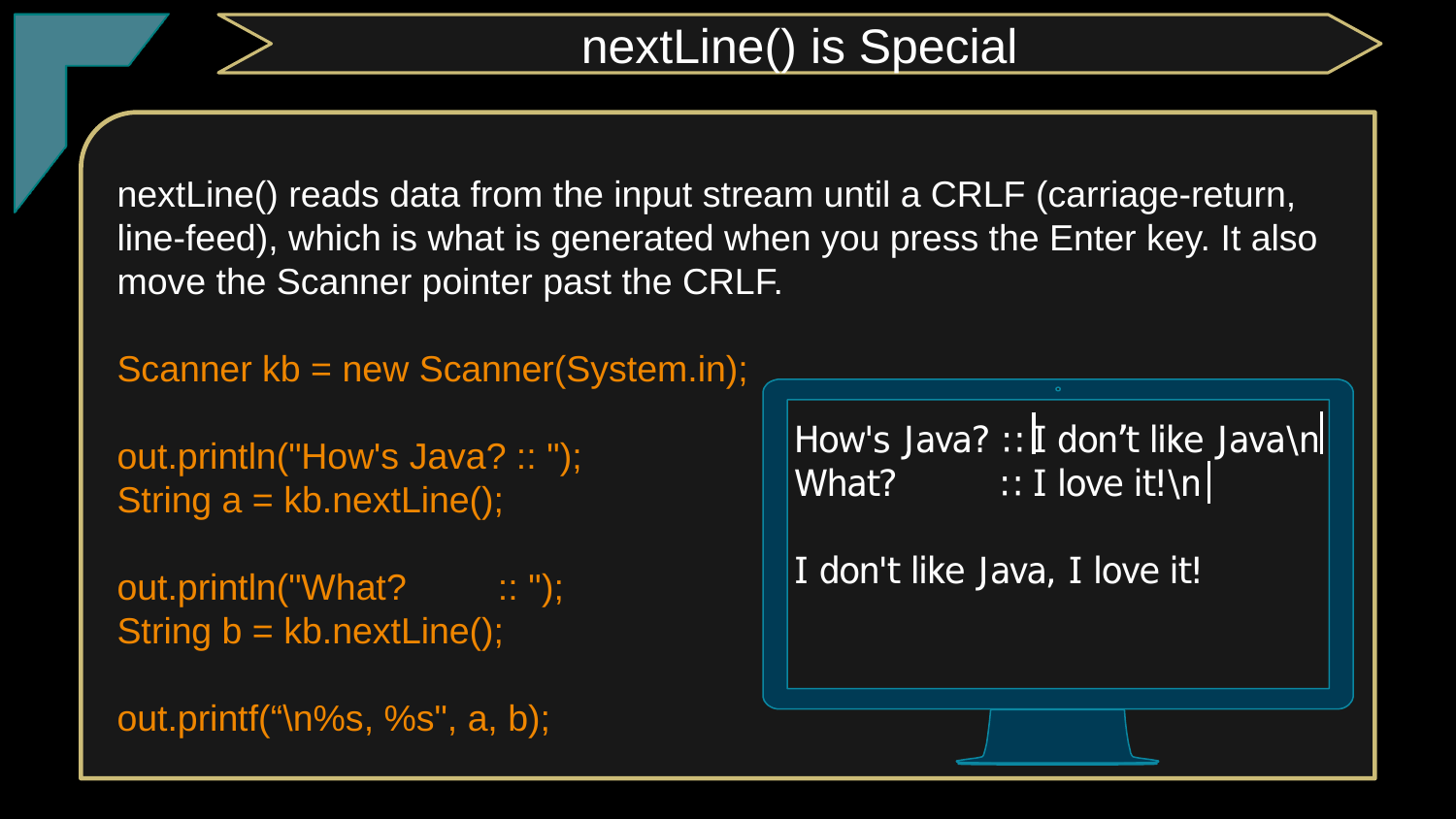

TClark
nextLine() is Special

nextLine() reads data from the input stream until a CRLF (carriage-return, line-feed), which is what is generated when you press the Enter key. It also move the Scanner pointer past the CRLF.

Scanner kb = new Scanner(System.in);

out.println("How's Java? :: ");
String a = kb.nextLine();

out.println("What?         :: ");
String b = kb.nextLine();

out.printf(“\n%s, %s", a, b);

How's Java? ::
What?         ::

I don't like Java, I love it!
I don’t like Java\n
I love it!\n